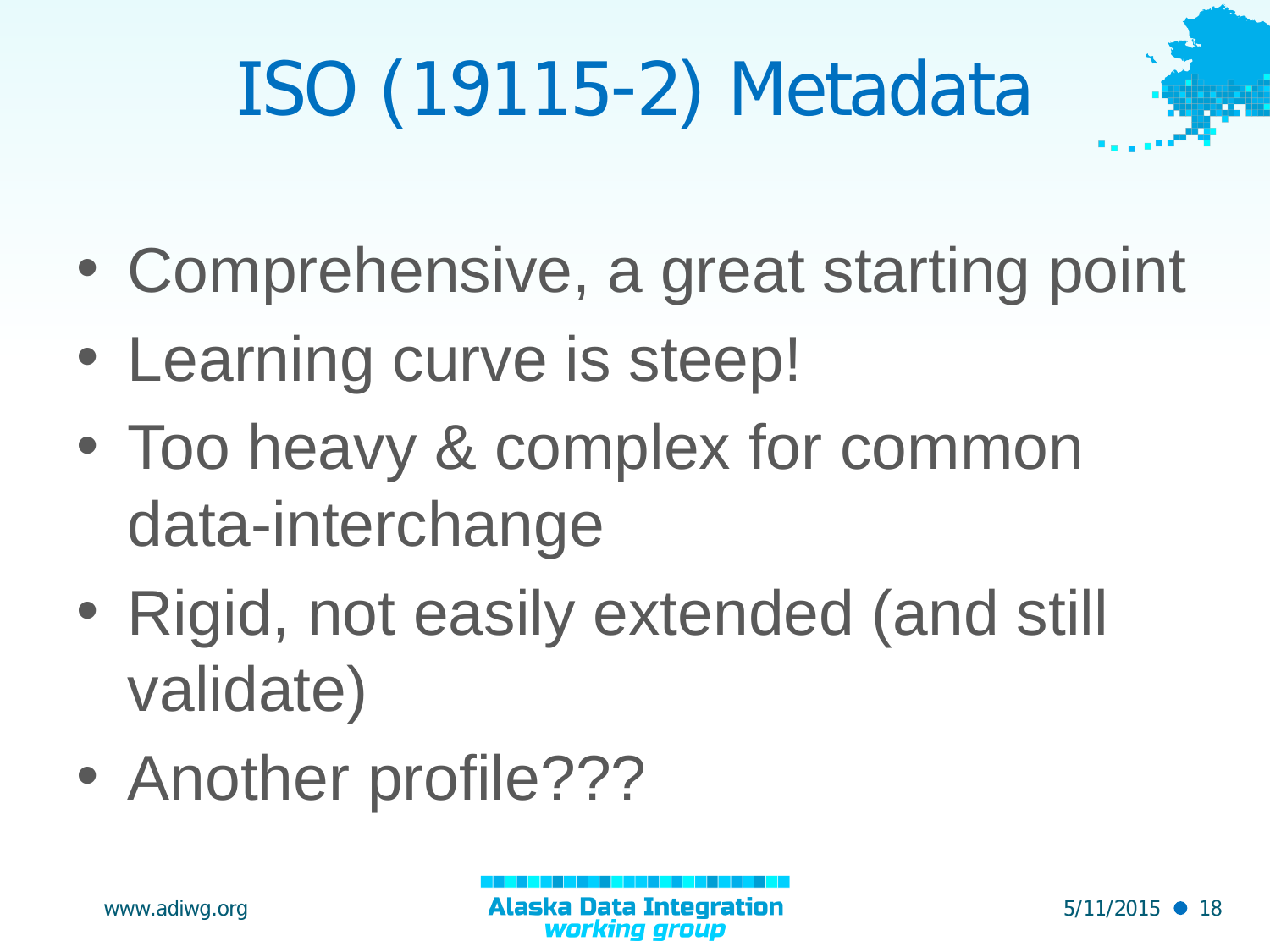

# ISO (19115-2) Metadata
Comprehensive, a great starting point
Learning curve is steep!
Too heavy & complex for common data-interchange
Rigid, not easily extended (and still validate)
Another profile???

www.adiwg.org
5/11/2015
18